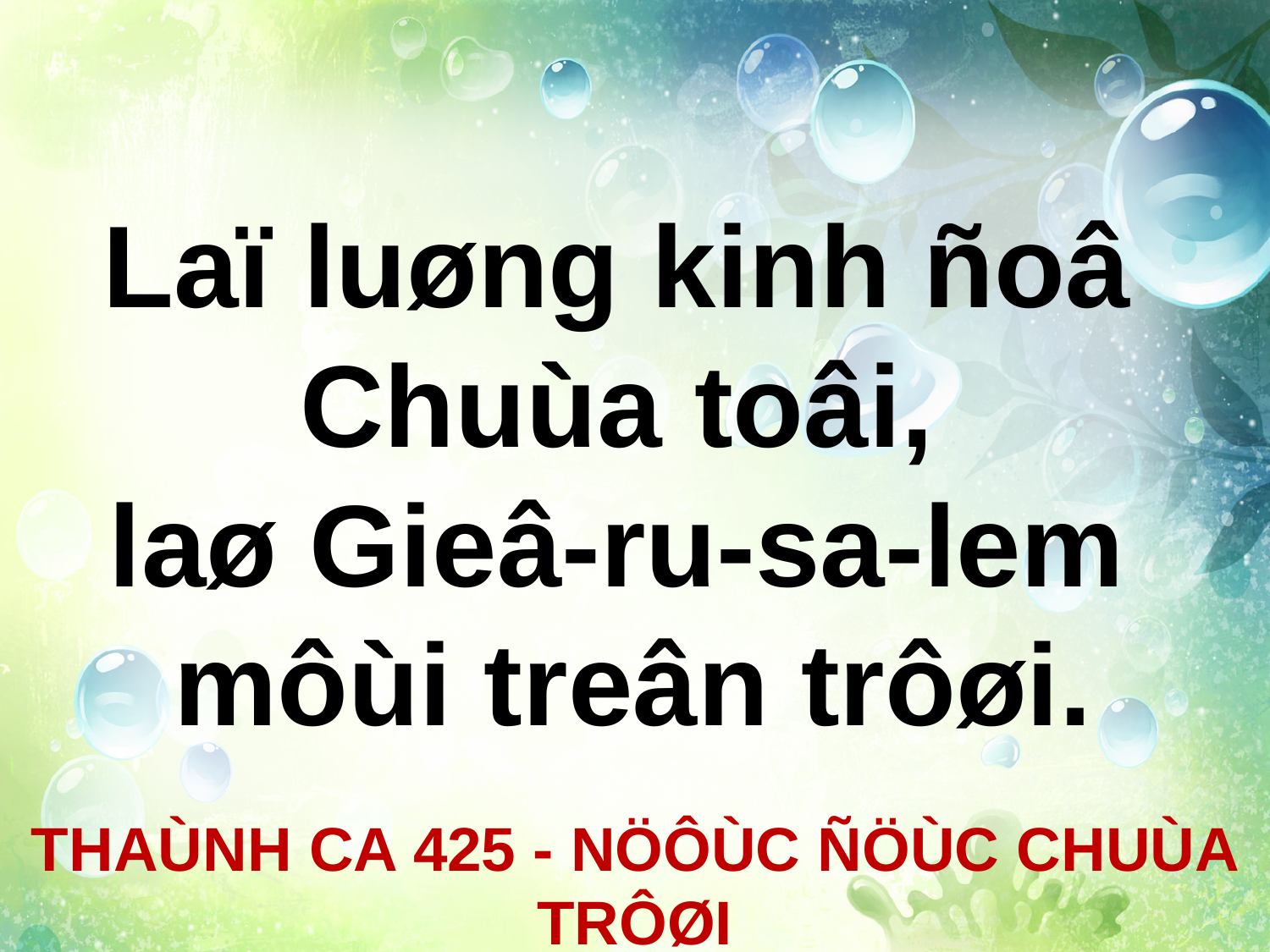

Laï luøng kinh ñoâ
Chuùa toâi,
laø Gieâ-ru-sa-lem
môùi treân trôøi.
THAÙNH CA 425 - NÖÔÙC ÑÖÙC CHUÙA TRÔØI